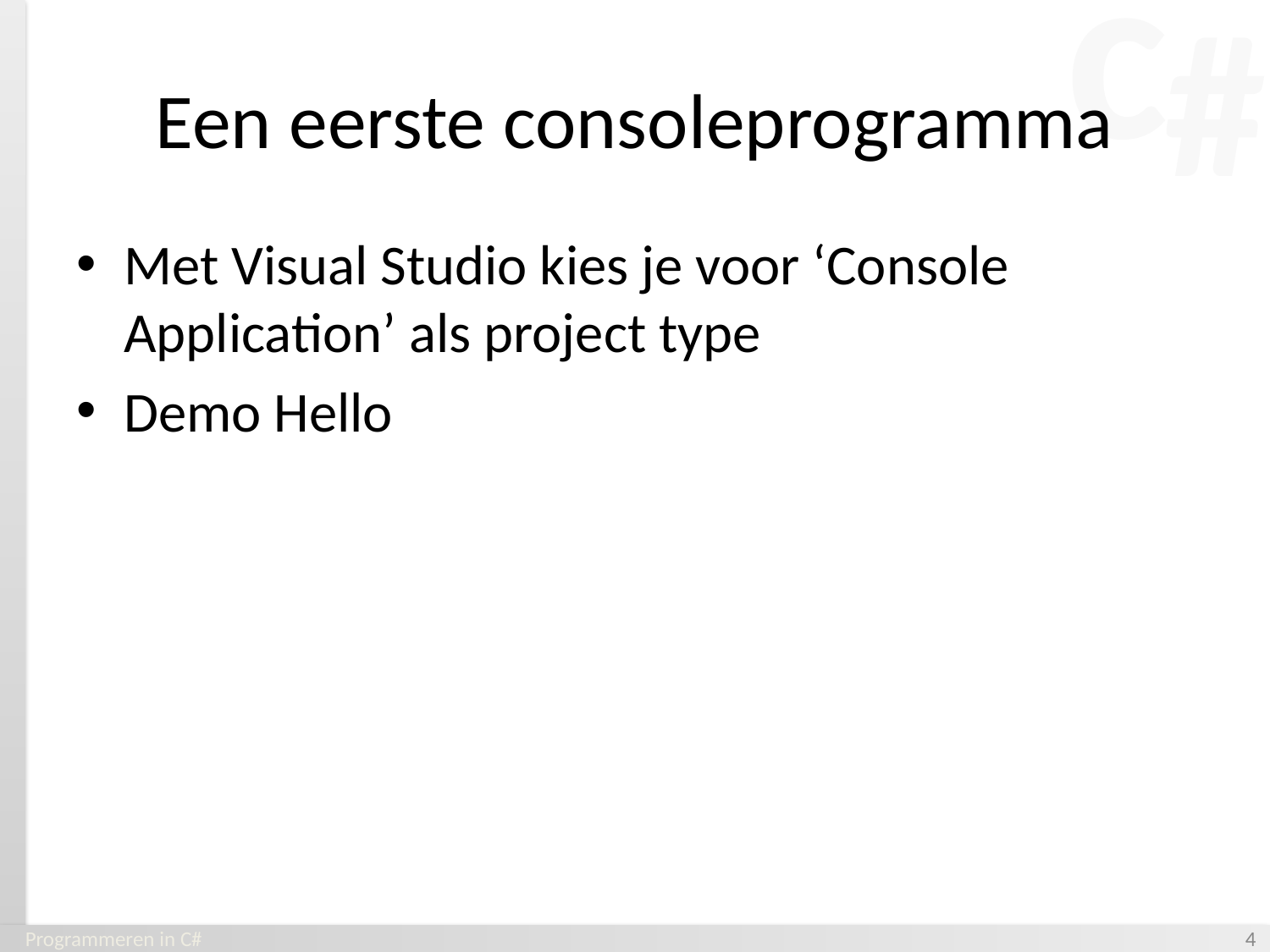

# Een eerste consoleprogramma
Met Visual Studio kies je voor ‘Console Application’ als project type
Demo Hello
Programmeren in C#
4